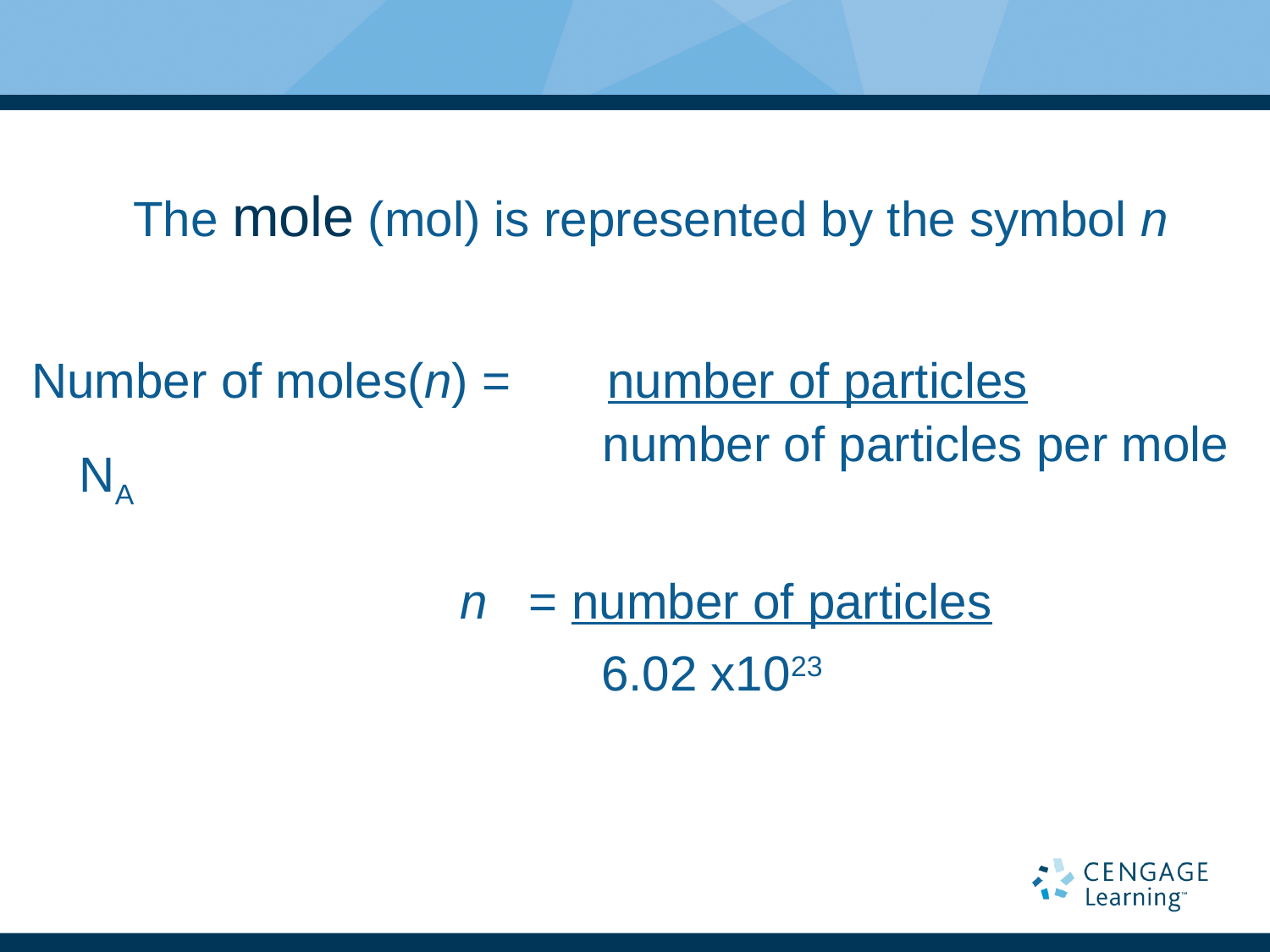

The mole (mol) is represented by the symbol n

Number of moles(n) =       number of particles
				                number of particles per mole NA

				n   = number of particles
					 6.02 x1023